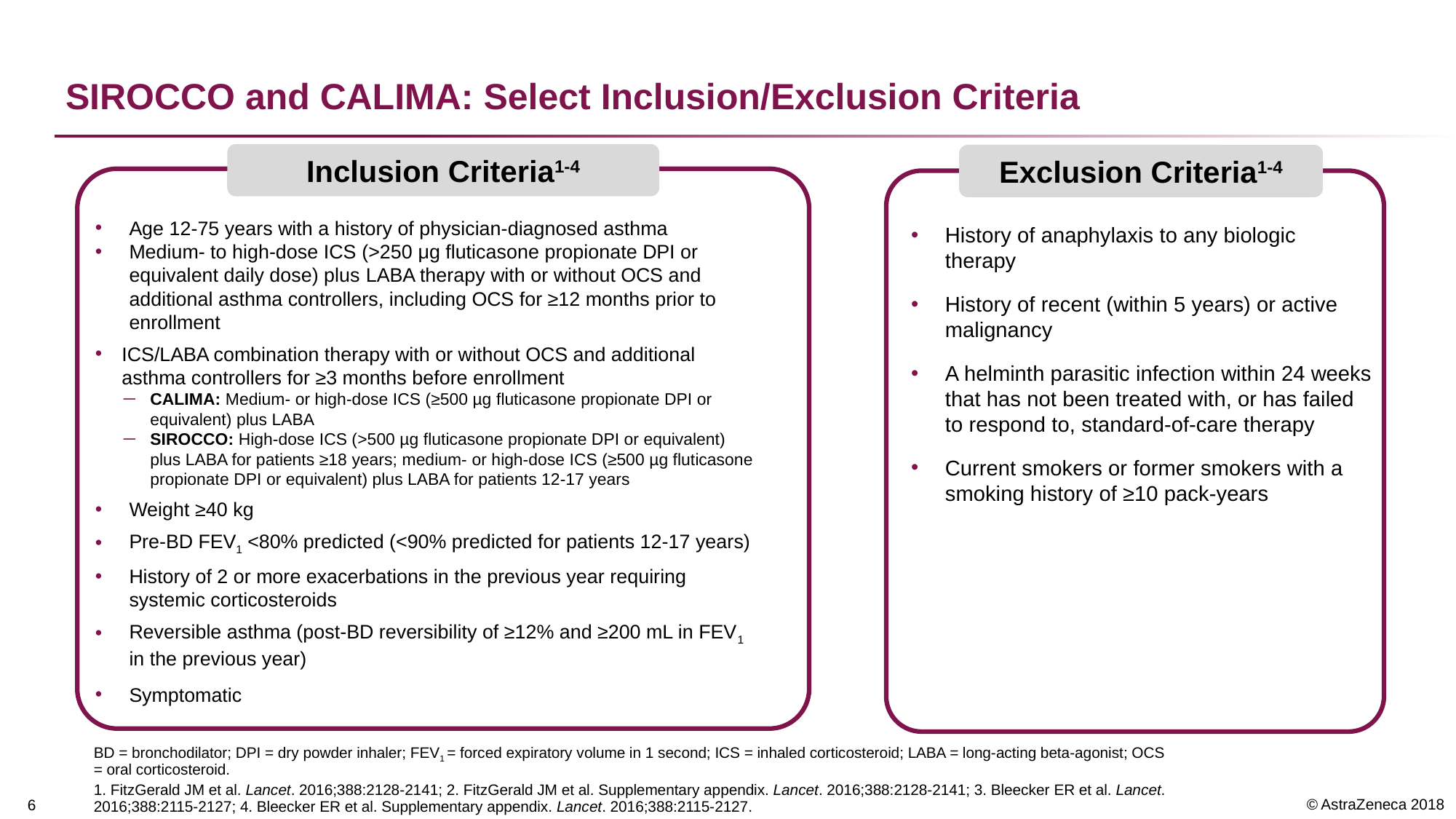

# SIROCCO and CALIMA: Select Inclusion/Exclusion Criteria
Inclusion Criteria1-4

Age 12-75 years with a history of physician-diagnosed asthma
Medium- to high-dose ICS (>250 μg fluticasone propionate DPI or equivalent daily dose) plus LABA therapy with or without OCS and additional asthma controllers, including OCS for ≥12 months prior to enrollment
ICS/LABA combination therapy with or without OCS and additional asthma controllers for ≥3 months before enrollment
CALIMA: Medium- or high-dose ICS (≥500 µg fluticasone propionate DPI or equivalent) plus LABA
SIROCCO: High-dose ICS (>500 µg fluticasone propionate DPI or equivalent) plus LABA for patients ≥18 years; medium- or high-dose ICS (≥500 µg fluticasone propionate DPI or equivalent) plus LABA for patients 12-17 years
Weight ≥40 kg
Pre-BD FEV1 <80% predicted (<90% predicted for patients 12-17 years)
History of 2 or more exacerbations in the previous year requiring systemic corticosteroids
Reversible asthma (post-BD reversibility of ≥12% and ≥200 mL in FEV1 in the previous year)
Symptomatic
Exclusion Criteria1-4

History of anaphylaxis to any biologic therapy
History of recent (within 5 years) or active malignancy
A helminth parasitic infection within 24 weeks that has not been treated with, or has failed to respond to, standard-of-care therapy
Current smokers or former smokers with a smoking history of ≥10 pack-years

BD = bronchodilator; DPI = dry powder inhaler; FEV1 = forced expiratory volume in 1 second; ICS = inhaled corticosteroid; LABA = long-acting beta-agonist; OCS = oral corticosteroid.
1. FitzGerald JM et al. Lancet. 2016;388:2128-2141; 2. FitzGerald JM et al. Supplementary appendix. Lancet. 2016;388:2128-2141; 3. Bleecker ER et al. Lancet. 2016;388:2115-2127; 4. Bleecker ER et al. Supplementary appendix. Lancet. 2016;388:2115-2127.

6